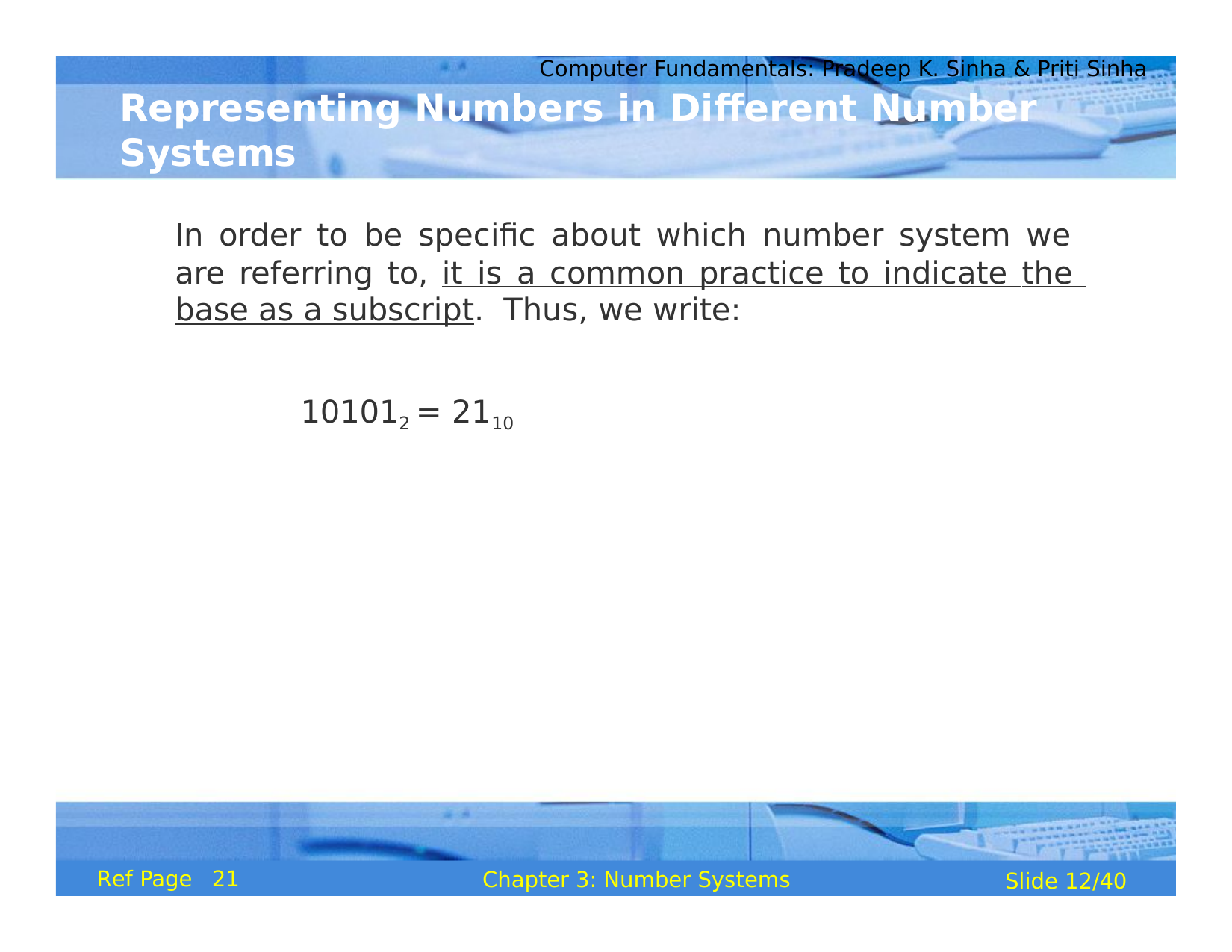

Computer Fundamentals: Pradeep K. Sinha & Priti Sinha
# Representing Numbers in Different Number  Systems
In order to be specific about which number system we  are referring to, it is a common practice to indicate the  base as a subscript.  Thus, we write:

101012 = 2110

Ref Page	21
Chapter 3: Number Systems
Slide 12/40